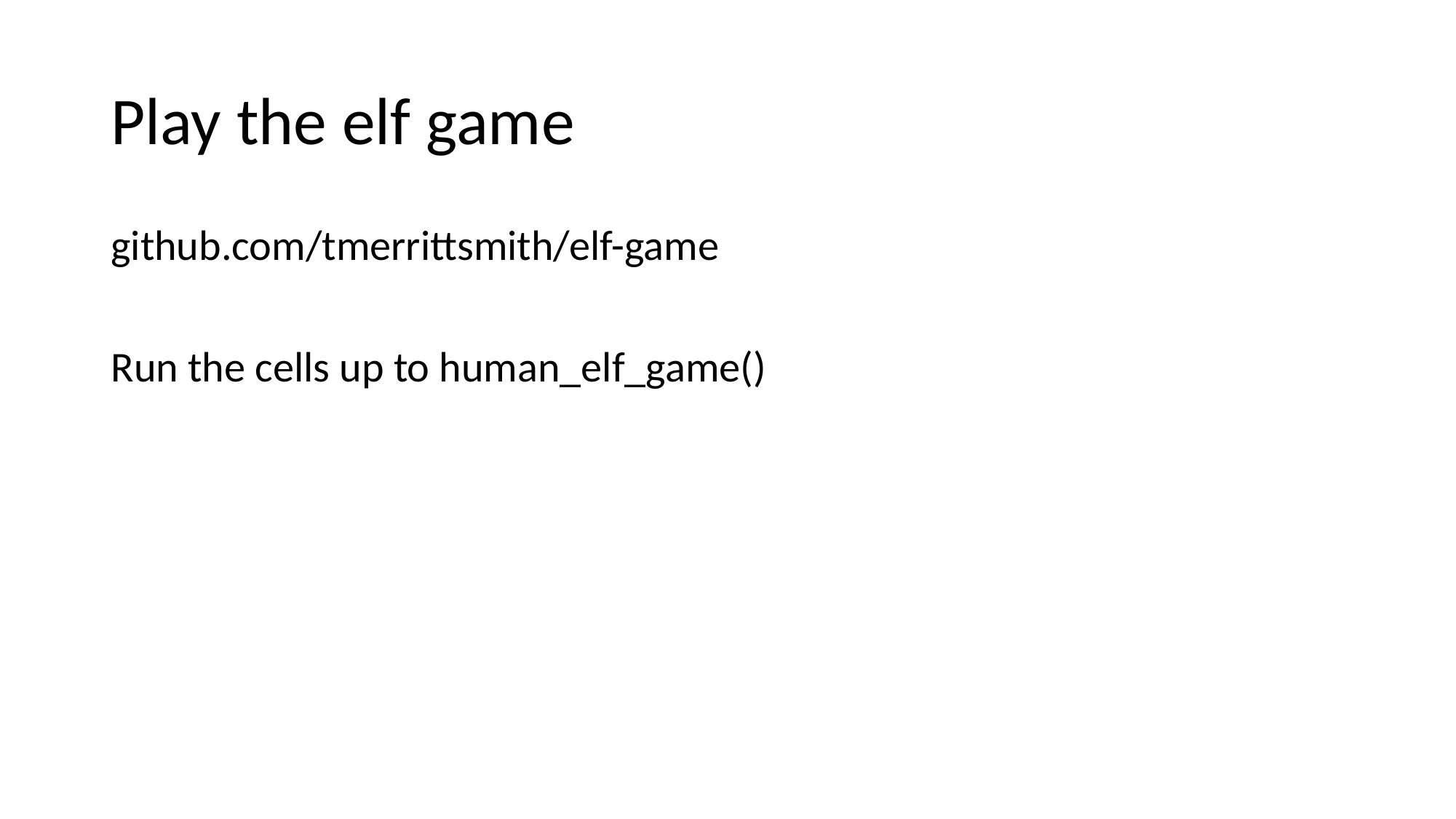

# Play the elf game
github.com/tmerrittsmith/elf-game

Run the cells up to human_elf_game()